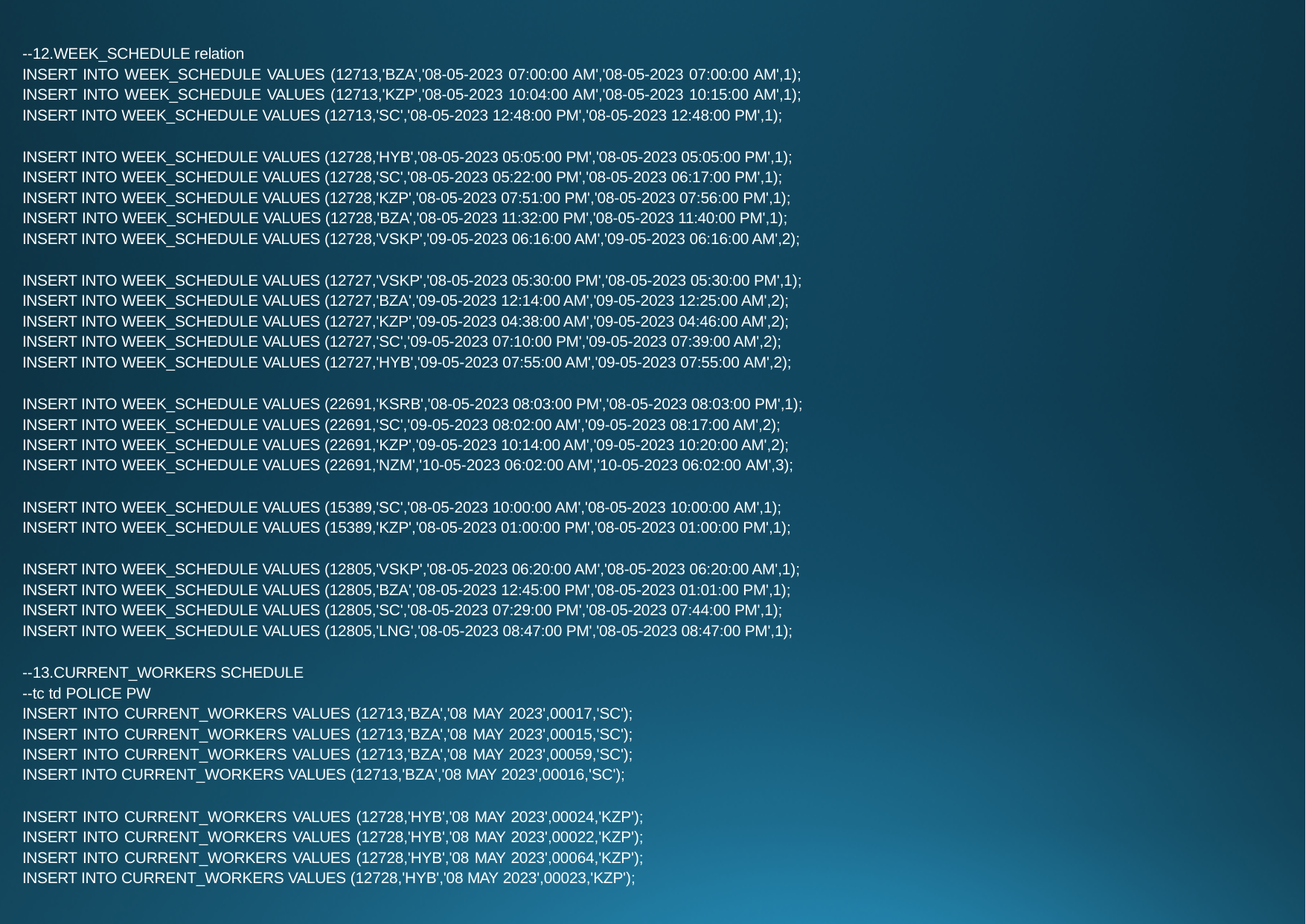

--12.WEEK_SCHEDULE relation
INSERT INTO WEEK_SCHEDULE VALUES (12713,'BZA','08-05-2023 07:00:00 AM','08-05-2023 07:00:00 AM',1);  INSERT INTO WEEK_SCHEDULE VALUES (12713,'KZP','08-05-2023 10:04:00 AM','08-05-2023 10:15:00 AM',1);  INSERT INTO WEEK_SCHEDULE VALUES (12713,'SC','08-05-2023 12:48:00 PM','08-05-2023 12:48:00 PM',1);

INSERT INTO WEEK_SCHEDULE VALUES (12728,'HYB','08-05-2023 05:05:00 PM','08-05-2023 05:05:00 PM',1);  INSERT INTO WEEK_SCHEDULE VALUES (12728,'SC','08-05-2023 05:22:00 PM','08-05-2023 06:17:00 PM',1);  INSERT INTO WEEK_SCHEDULE VALUES (12728,'KZP','08-05-2023 07:51:00 PM','08-05-2023 07:56:00 PM',1);  INSERT INTO WEEK_SCHEDULE VALUES (12728,'BZA','08-05-2023 11:32:00 PM','08-05-2023 11:40:00 PM',1);  INSERT INTO WEEK_SCHEDULE VALUES (12728,'VSKP','09-05-2023 06:16:00 AM','09-05-2023 06:16:00 AM',2);

INSERT INTO WEEK_SCHEDULE VALUES (12727,'VSKP','08-05-2023 05:30:00 PM','08-05-2023 05:30:00 PM',1);  INSERT INTO WEEK_SCHEDULE VALUES (12727,'BZA','09-05-2023 12:14:00 AM','09-05-2023 12:25:00 AM',2);  INSERT INTO WEEK_SCHEDULE VALUES (12727,'KZP','09-05-2023 04:38:00 AM','09-05-2023 04:46:00 AM',2);  INSERT INTO WEEK_SCHEDULE VALUES (12727,'SC','09-05-2023 07:10:00 PM','09-05-2023 07:39:00 AM',2);  INSERT INTO WEEK_SCHEDULE VALUES (12727,'HYB','09-05-2023 07:55:00 AM','09-05-2023 07:55:00 AM',2);

INSERT INTO WEEK_SCHEDULE VALUES (22691,'KSRB','08-05-2023 08:03:00 PM','08-05-2023 08:03:00 PM',1);  INSERT INTO WEEK_SCHEDULE VALUES (22691,'SC','09-05-2023 08:02:00 AM','09-05-2023 08:17:00 AM',2);  INSERT INTO WEEK_SCHEDULE VALUES (22691,'KZP','09-05-2023 10:14:00 AM','09-05-2023 10:20:00 AM',2);  INSERT INTO WEEK_SCHEDULE VALUES (22691,'NZM','10-05-2023 06:02:00 AM','10-05-2023 06:02:00 AM',3);

INSERT INTO WEEK_SCHEDULE VALUES (15389,'SC','08-05-2023 10:00:00 AM','08-05-2023 10:00:00 AM',1);  INSERT INTO WEEK_SCHEDULE VALUES (15389,'KZP','08-05-2023 01:00:00 PM','08-05-2023 01:00:00 PM',1);

INSERT INTO WEEK_SCHEDULE VALUES (12805,'VSKP','08-05-2023 06:20:00 AM','08-05-2023 06:20:00 AM',1);  INSERT INTO WEEK_SCHEDULE VALUES (12805,'BZA','08-05-2023 12:45:00 PM','08-05-2023 01:01:00 PM',1);  INSERT INTO WEEK_SCHEDULE VALUES (12805,'SC','08-05-2023 07:29:00 PM','08-05-2023 07:44:00 PM',1);  INSERT INTO WEEK_SCHEDULE VALUES (12805,'LNG','08-05-2023 08:47:00 PM','08-05-2023 08:47:00 PM',1);

--13.CURRENT_WORKERS SCHEDULE
--tc td POLICE PW
INSERT INTO CURRENT_WORKERS VALUES (12713,'BZA','08 MAY 2023',00017,'SC');  INSERT INTO CURRENT_WORKERS VALUES (12713,'BZA','08 MAY 2023',00015,'SC');  INSERT INTO CURRENT_WORKERS VALUES (12713,'BZA','08 MAY 2023',00059,'SC');  INSERT INTO CURRENT_WORKERS VALUES (12713,'BZA','08 MAY 2023',00016,'SC');

INSERT INTO CURRENT_WORKERS VALUES (12728,'HYB','08 MAY 2023',00024,'KZP');  INSERT INTO CURRENT_WORKERS VALUES (12728,'HYB','08 MAY 2023',00022,'KZP');  INSERT INTO CURRENT_WORKERS VALUES (12728,'HYB','08 MAY 2023',00064,'KZP');  INSERT INTO CURRENT_WORKERS VALUES (12728,'HYB','08 MAY 2023',00023,'KZP');